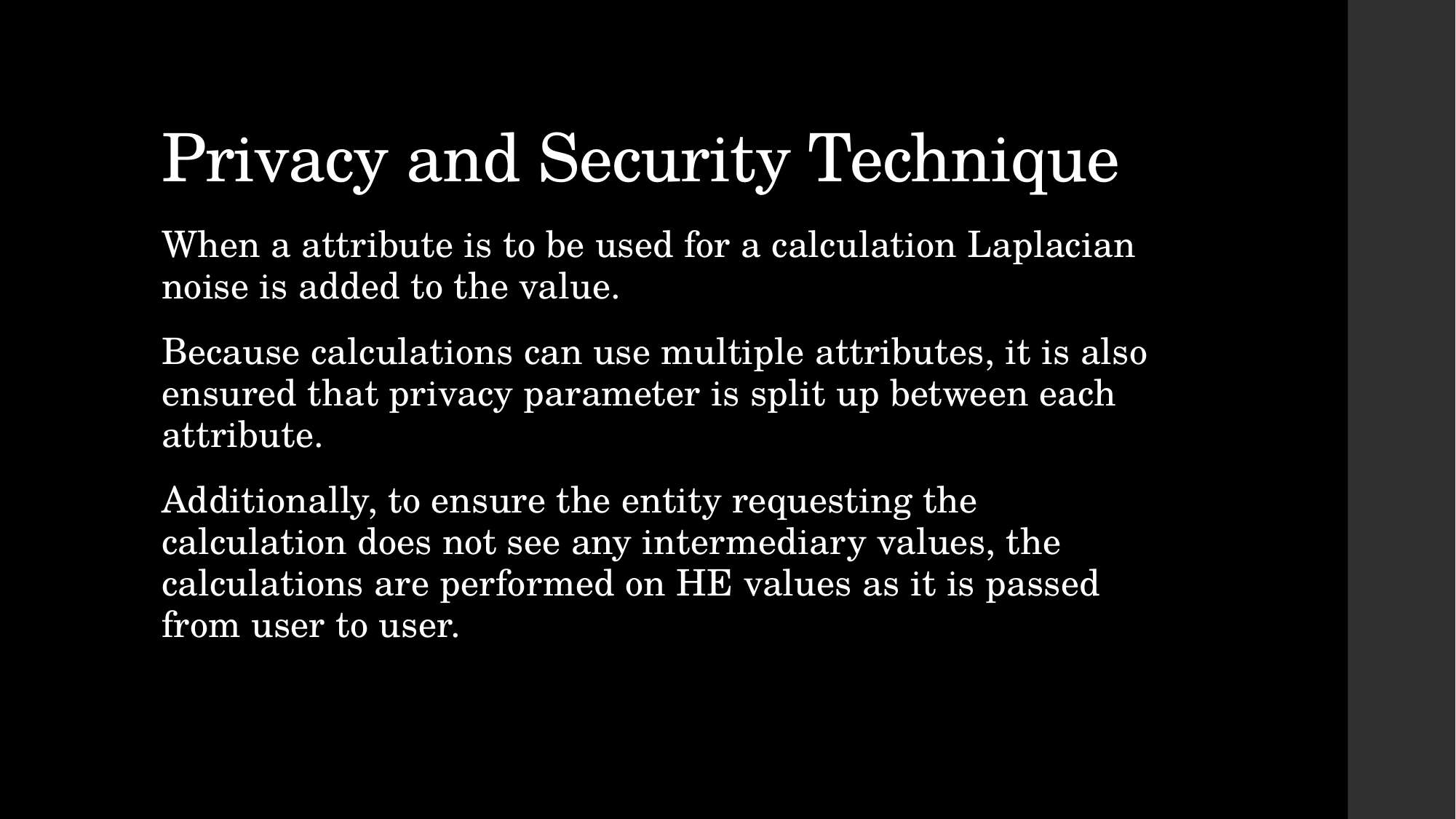

# Privacy and Security Technique
When a attribute is to be used for a calculation Laplacian noise is added to the value.
Because calculations can use multiple attributes, it is also ensured that privacy parameter is split up between each attribute.
Additionally, to ensure the entity requesting the calculation does not see any intermediary values, the calculations are performed on HE values as it is passed from user to user.